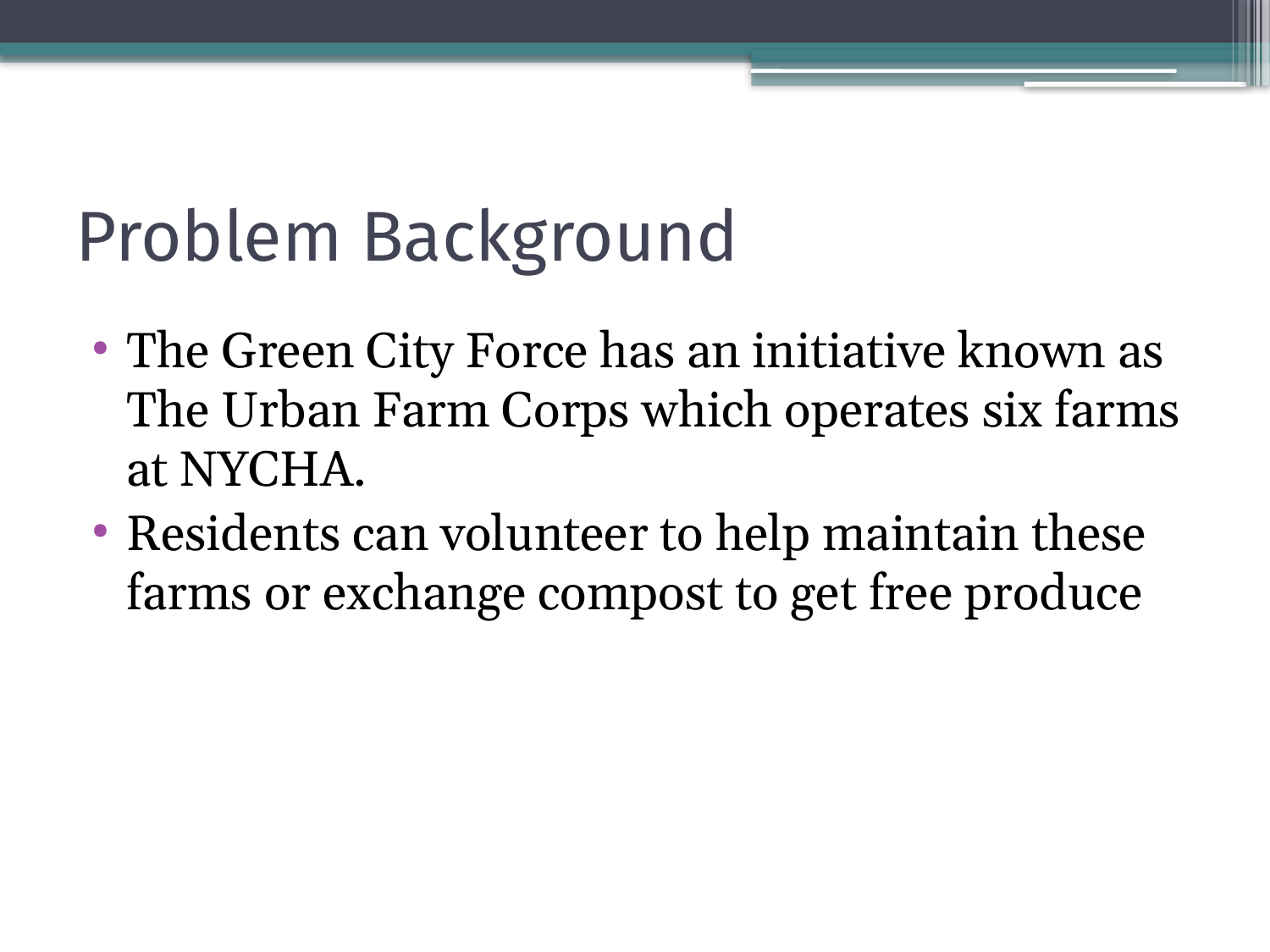

# Problem Background
The Green City Force has an initiative known as The Urban Farm Corps which operates six farms at NYCHA.
Residents can volunteer to help maintain these farms or exchange compost to get free produce